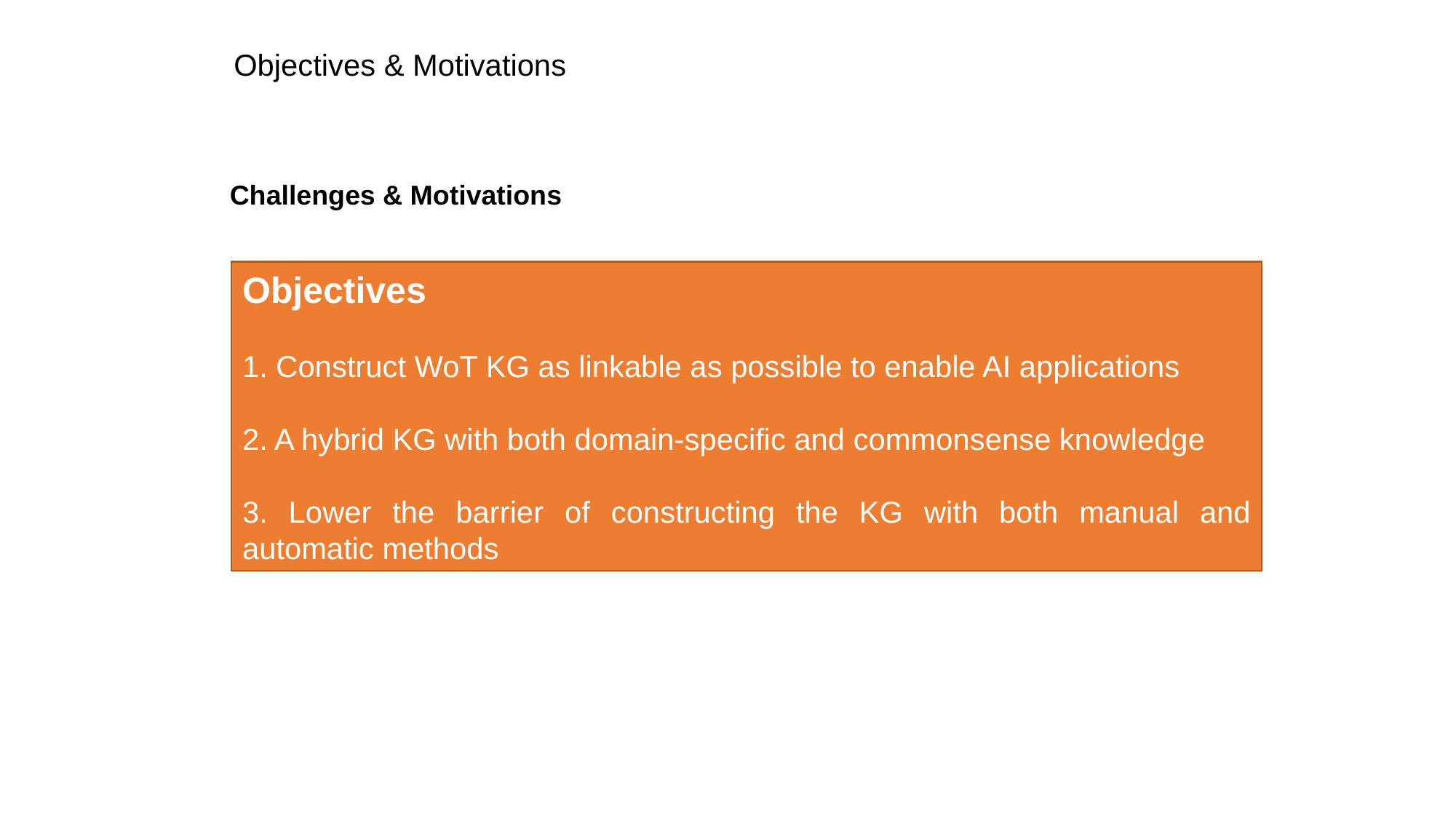

# Objectives & Motivations
Challenges & Motivations
Objectives

1. Construct WoT KG as linkable as possible to enable AI applications

2. A hybrid KG with both domain-specific and commonsense knowledge

3. Lower the barrier of constructing the KG with both manual and automatic methods
Current ontologies for IoT is too heavy and complex
SSN is complex and only for sensors (only sensor, we also need actuator)
A few of main classes and properties are enough for common IoT scene
Reusing existing common vocabularies as many as possible

Lack of commonsense knowledge and facts
DBpedia, YAGO, Wikidata  mainly extracted facts from the web which result in the lack of sensor network facts.

(Semi-) Automatic semantic annotation is needed as a complement for manual method